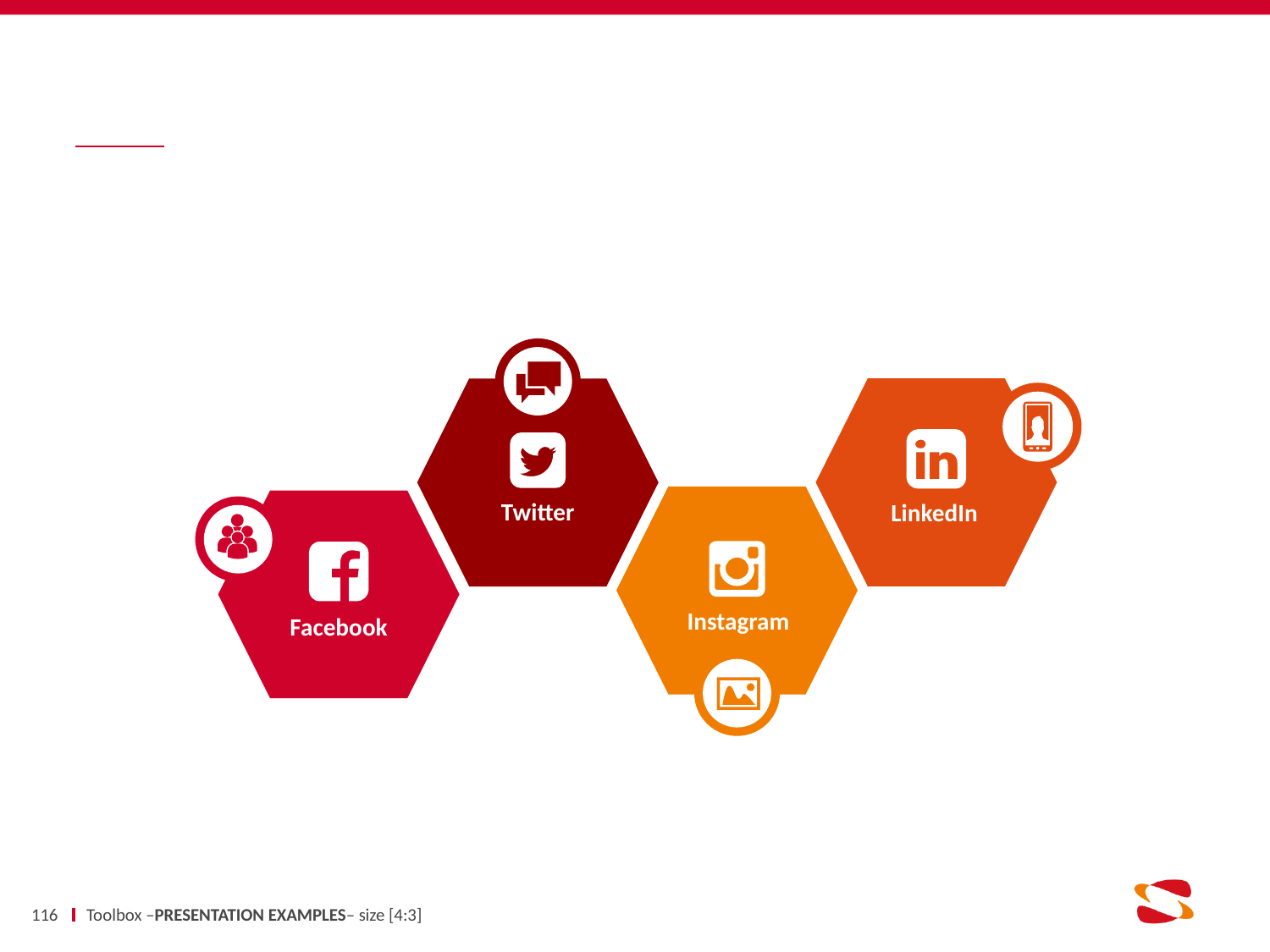

#

Twitter
LinkedIn

Instagram
Facebook

116
Toolbox –PRESENTATION EXAMPLES– size [4:3]